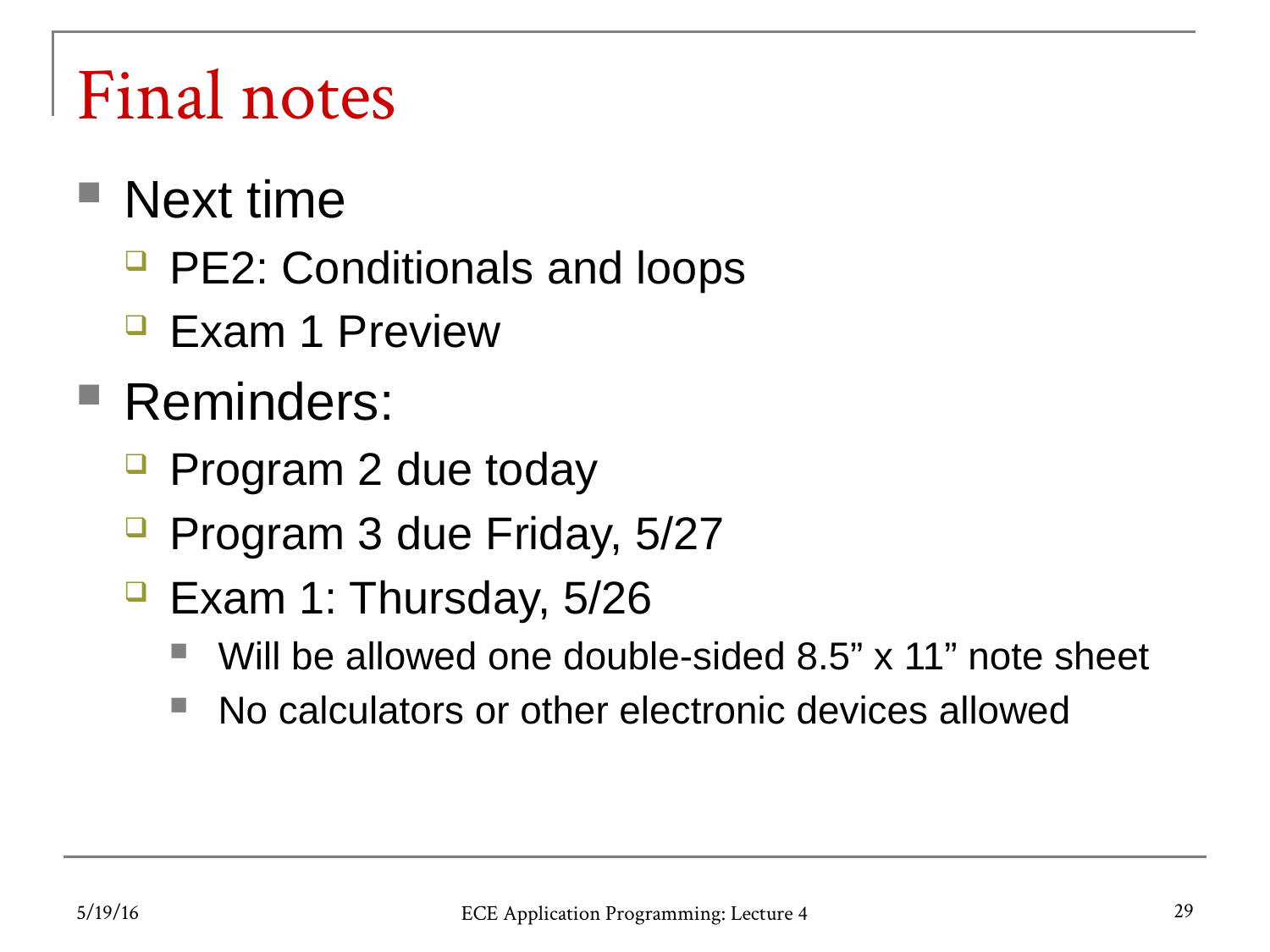

# Final notes
Next time
PE2: Conditionals and loops
Exam 1 Preview
Reminders:
Program 2 due today
Program 3 due Friday, 5/27
Exam 1: Thursday, 5/26
Will be allowed one double-sided 8.5” x 11” note sheet
No calculators or other electronic devices allowed
5/19/16
29
ECE Application Programming: Lecture 4